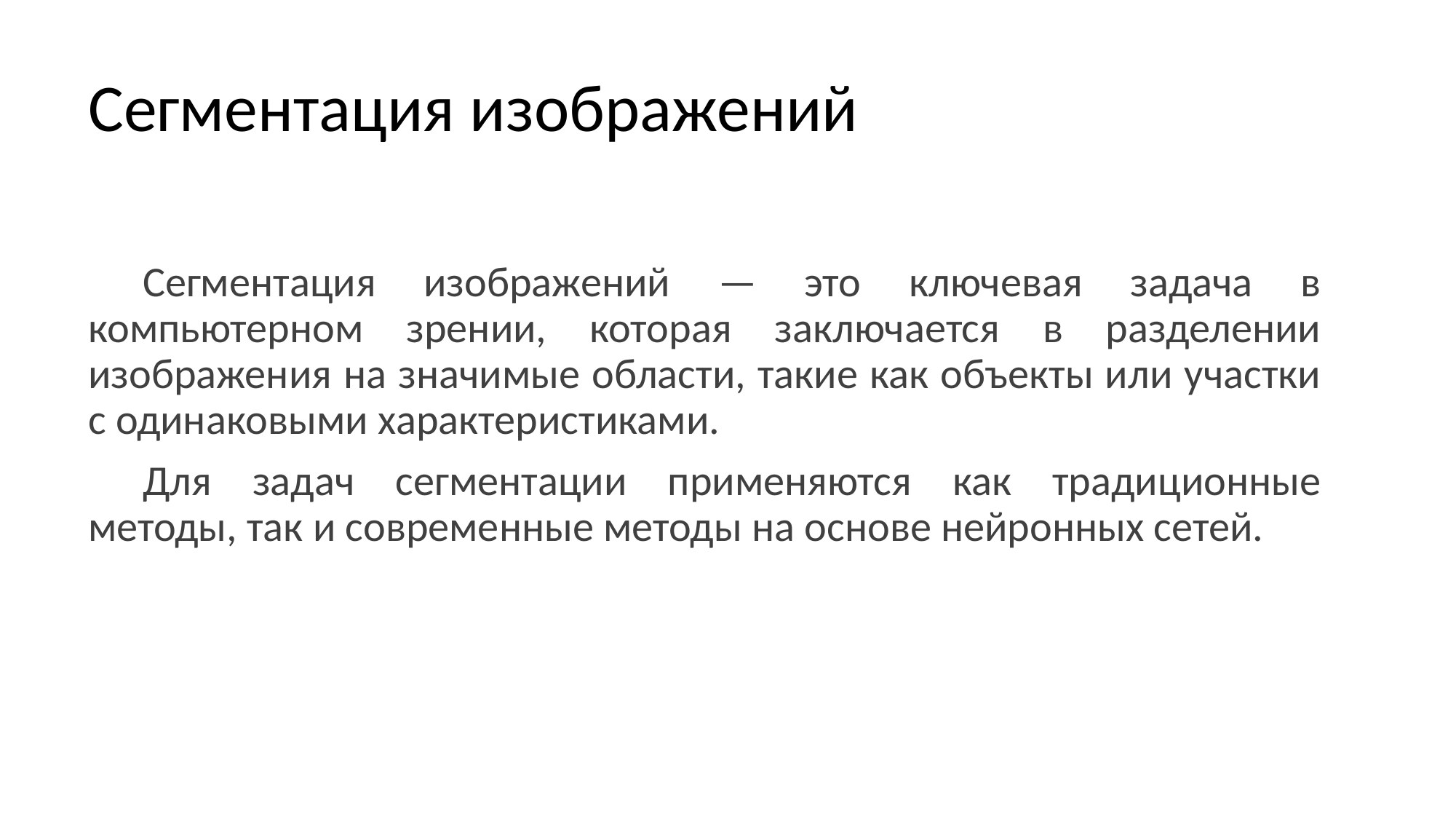

# Сегментация изображений
Сегментация изображений — это ключевая задача в компьютерном зрении, которая заключается в разделении изображения на значимые области, такие как объекты или участки с одинаковыми характеристиками.
Для задач сегментации применяются как традиционные методы, так и современные методы на основе нейронных сетей.